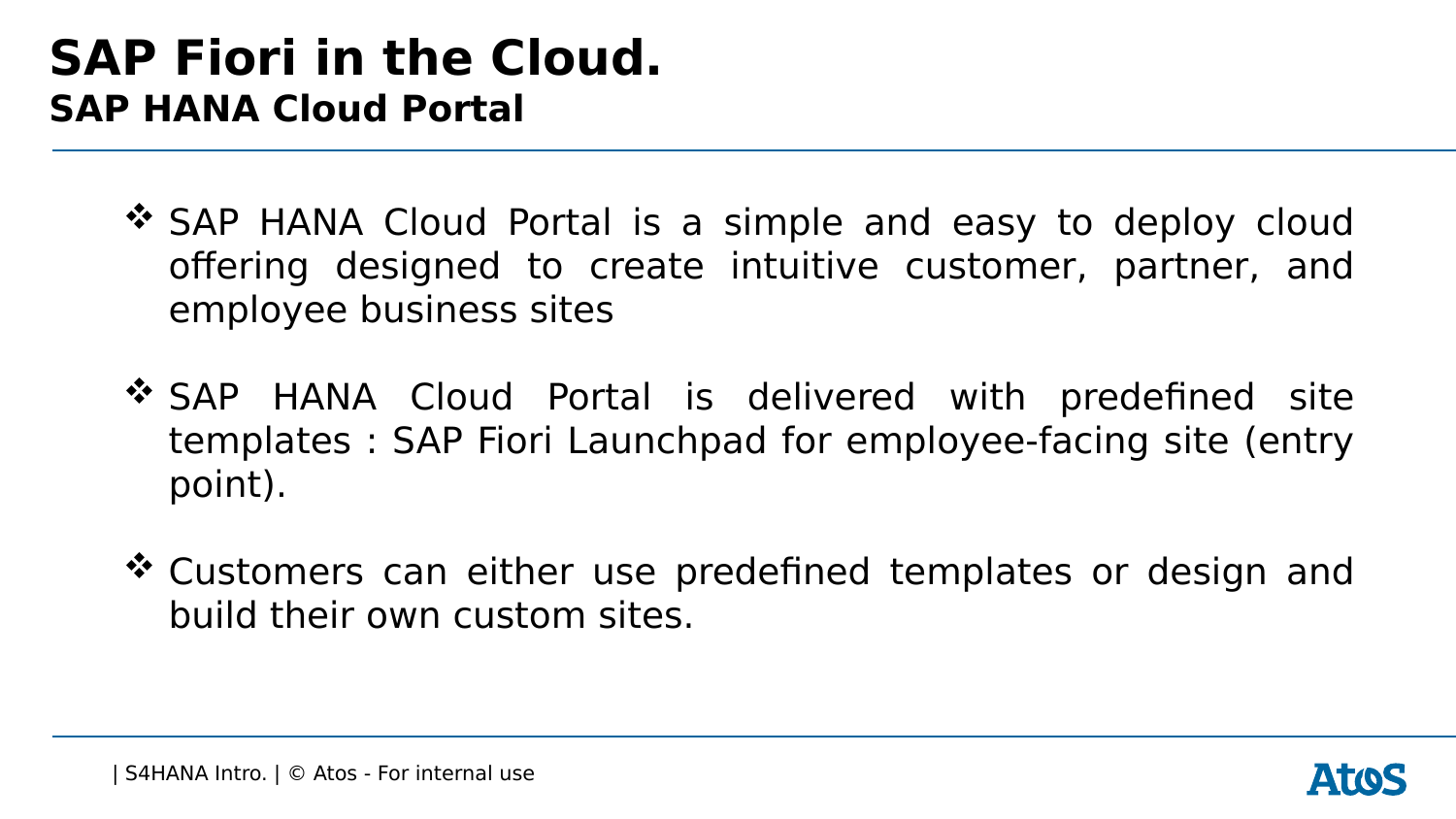

# SAP Fiori in the Cloud. SAP HANA Cloud Portal
SAP HANA Cloud Portal is a simple and easy to deploy cloud offering designed to create intuitive customer, partner, and employee business sites

SAP HANA Cloud Portal is delivered with predefined site templates : SAP Fiori Launchpad for employee-facing site (entry point).

Customers can either use predefined templates or design and build their own custom sites.